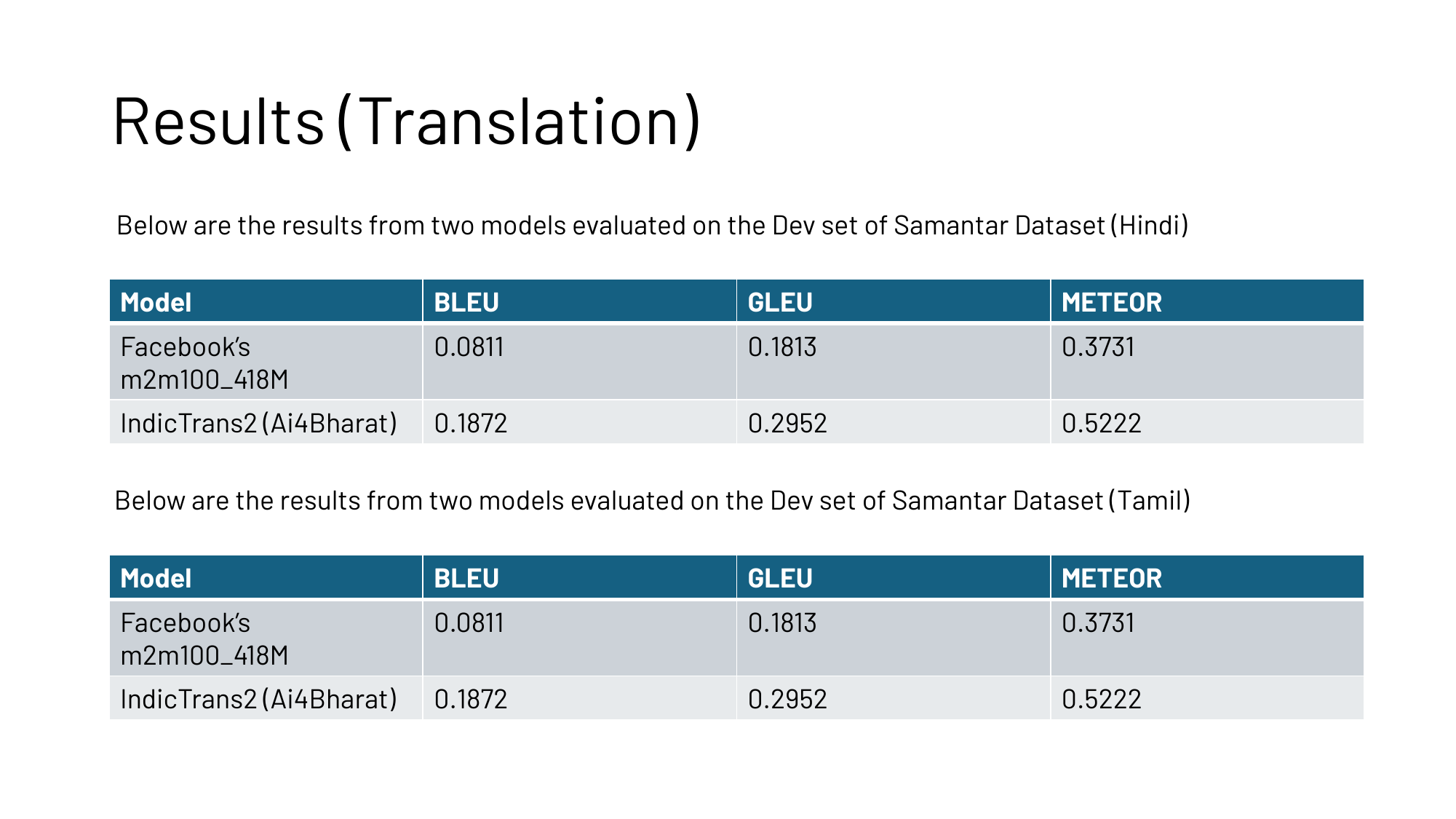

# Results (Translation)
Below are the results from two models evaluated on the Dev set of Samantar Dataset (Hindi)
| Model | BLEU | GLEU | METEOR |
| --- | --- | --- | --- |
| Facebook’s m2m100\_418M | 0.0811 | 0.1813 | 0.3731 |
| IndicTrans2 (Ai4Bharat) | 0.1872 | 0.2952 | 0.5222 |
Below are the results from two models evaluated on the Dev set of Samantar Dataset (Tamil)
| Model | BLEU | GLEU | METEOR |
| --- | --- | --- | --- |
| Facebook’s m2m100\_418M | 0.0811 | 0.1813 | 0.3731 |
| IndicTrans2 (Ai4Bharat) | 0.1872 | 0.2952 | 0.5222 |